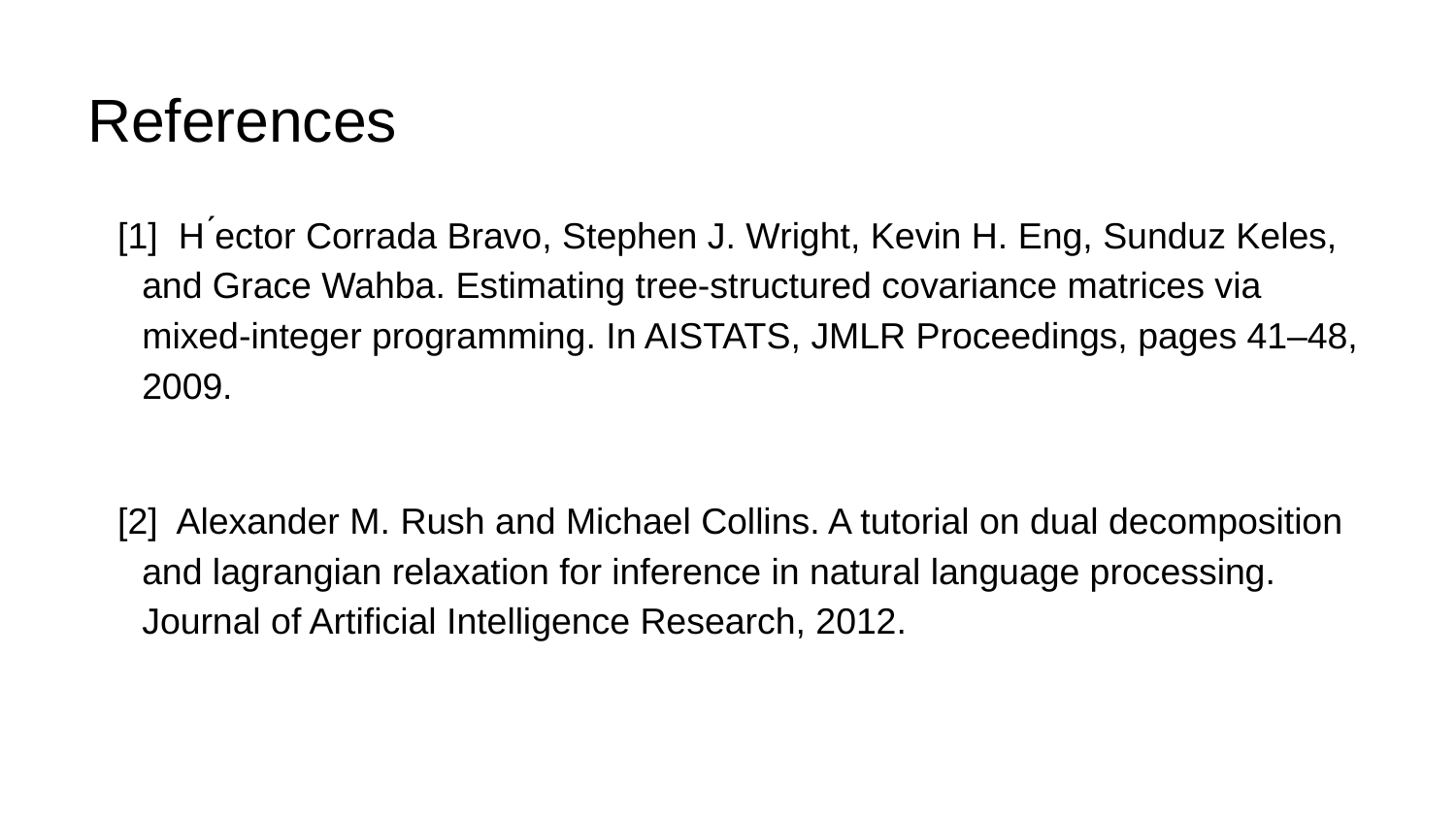

# References
[1]  H ́ector Corrada Bravo, Stephen J. Wright, Kevin H. Eng, Sunduz Keles, and Grace Wahba. Estimating tree-structured covariance matrices via mixed-integer programming. In AISTATS, JMLR Proceedings, pages 41–48, 2009.

[2]  Alexander M. Rush and Michael Collins. A tutorial on dual decomposition and lagrangian relaxation for inference in natural language processing. Journal of Artificial Intelligence Research, 2012.